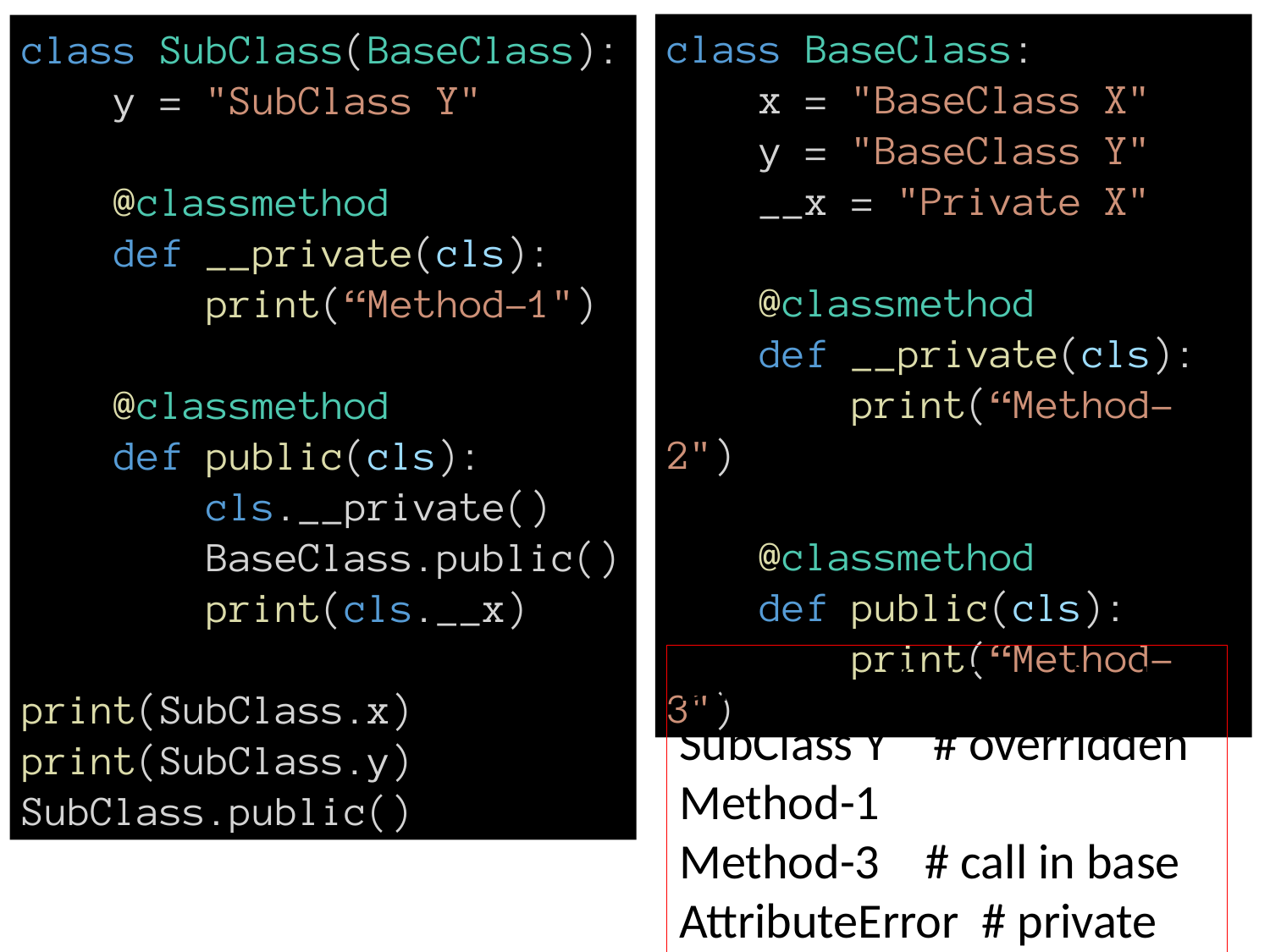

class BaseClass:
    x = "BaseClass X"
    y = "BaseClass Y"
    __x = "Private X"

    @classmethod
    def __private(cls):
        print(“Method-2")

    @classmethod
    def public(cls):
        print(“Method-3")
class SubClass(BaseClass):
    y = "SubClass Y"

    @classmethod
    def __private(cls):
        print(“Method-1")
    @classmethod
    def public(cls):
        cls.__private()
        BaseClass.public()
        print(cls.__x)
print(SubClass.x)
print(SubClass.y)
SubClass.public()
BaseClass X  # inherited
SubClass Y    # overridden
Method-1
Method-3    # call in base AttributeError  # private